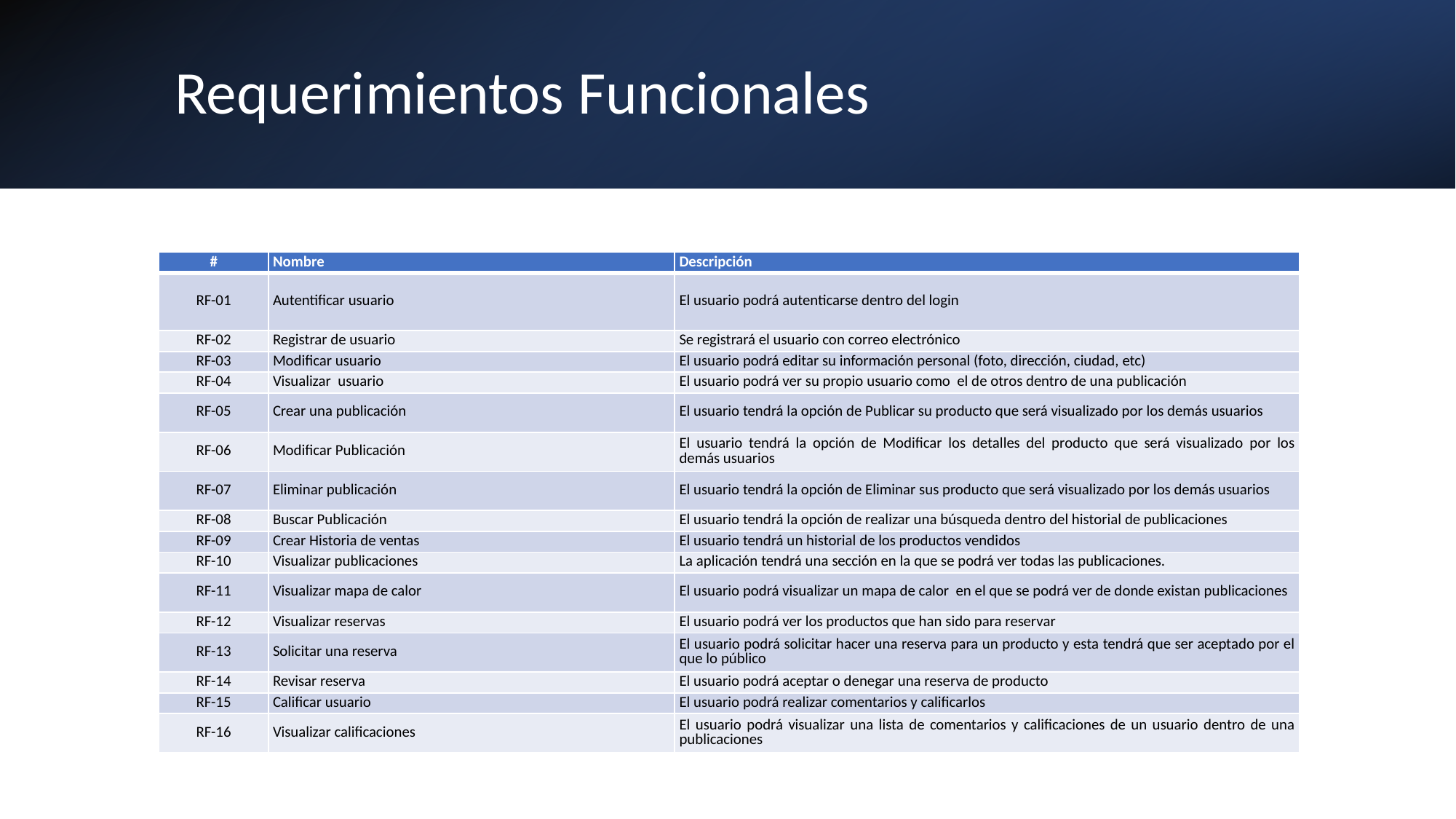

# Requerimientos Funcionales
| # | Nombre | Descripción |
| --- | --- | --- |
| RF-01 | Autentificar usuario | El usuario podrá autenticarse dentro del login |
| RF-02 | Registrar de usuario | Se registrará el usuario con correo electrónico |
| RF-03 | Modificar usuario | El usuario podrá editar su información personal (foto, dirección, ciudad, etc) |
| RF-04 | Visualizar  usuario | El usuario podrá ver su propio usuario como  el de otros dentro de una publicación |
| RF-05 | Crear una publicación | El usuario tendrá la opción de Publicar su producto que será visualizado por los demás usuarios |
| RF-06 | Modificar Publicación | El usuario tendrá la opción de Modificar los detalles del producto que será visualizado por los demás usuarios |
| RF-07 | Eliminar publicación | El usuario tendrá la opción de Eliminar sus producto que será visualizado por los demás usuarios |
| RF-08 | Buscar Publicación | El usuario tendrá la opción de realizar una búsqueda dentro del historial de publicaciones |
| RF-09 | Crear Historia de ventas | El usuario tendrá un historial de los productos vendidos |
| RF-10 | Visualizar publicaciones | La aplicación tendrá una sección en la que se podrá ver todas las publicaciones. |
| RF-11 | Visualizar mapa de calor | El usuario podrá visualizar un mapa de calor  en el que se podrá ver de donde existan publicaciones |
| RF-12 | Visualizar reservas | El usuario podrá ver los productos que han sido para reservar |
| RF-13 | Solicitar una reserva | El usuario podrá solicitar hacer una reserva para un producto y esta tendrá que ser aceptado por el que lo público |
| RF-14 | Revisar reserva | El usuario podrá aceptar o denegar una reserva de producto |
| RF-15 | Calificar usuario | El usuario podrá realizar comentarios y calificarlos |
| RF-16 | Visualizar calificaciones | El usuario podrá visualizar una lista de comentarios y calificaciones de un usuario dentro de una publicaciones |